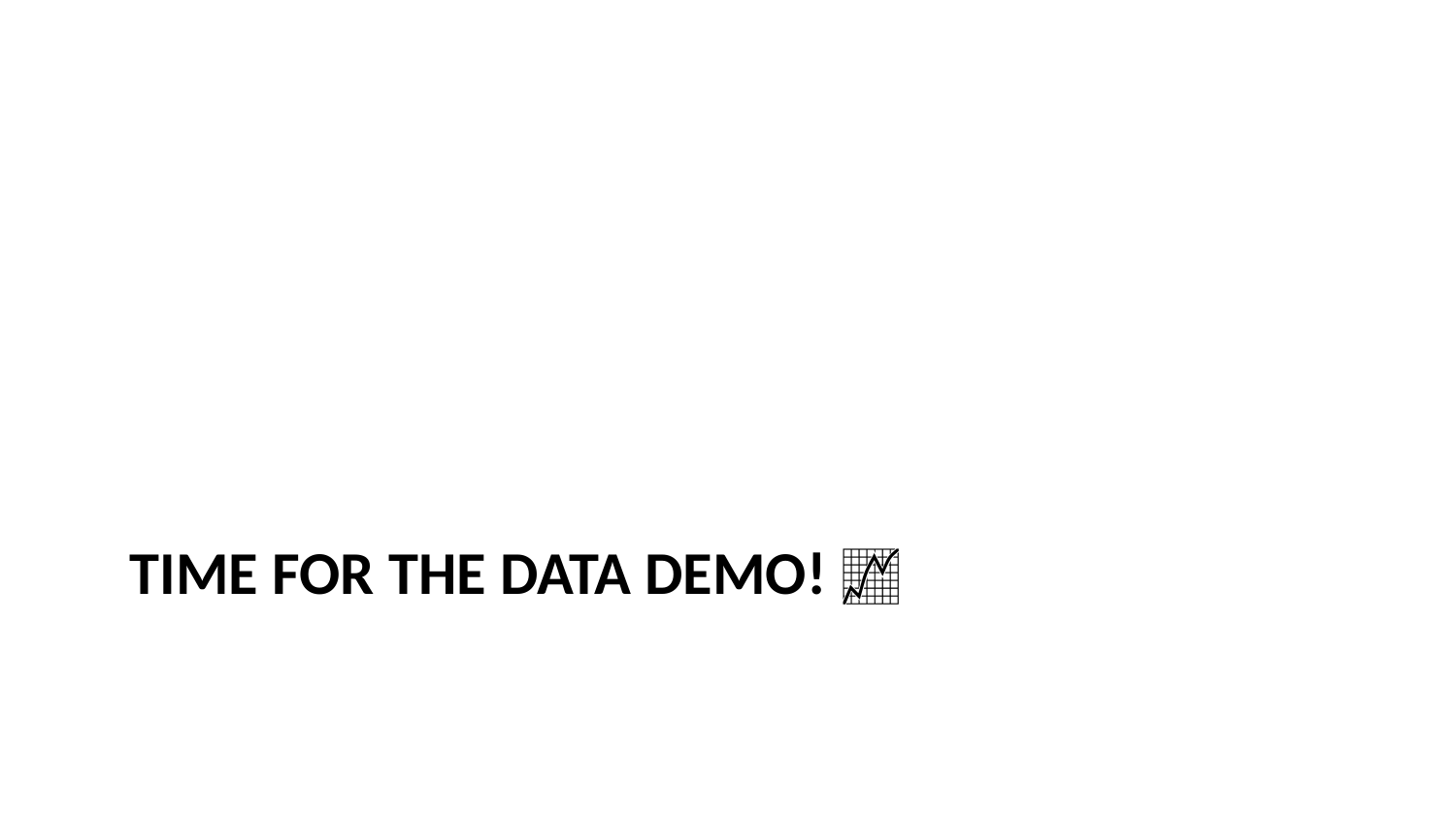

# Time for the Data Demo! 📈